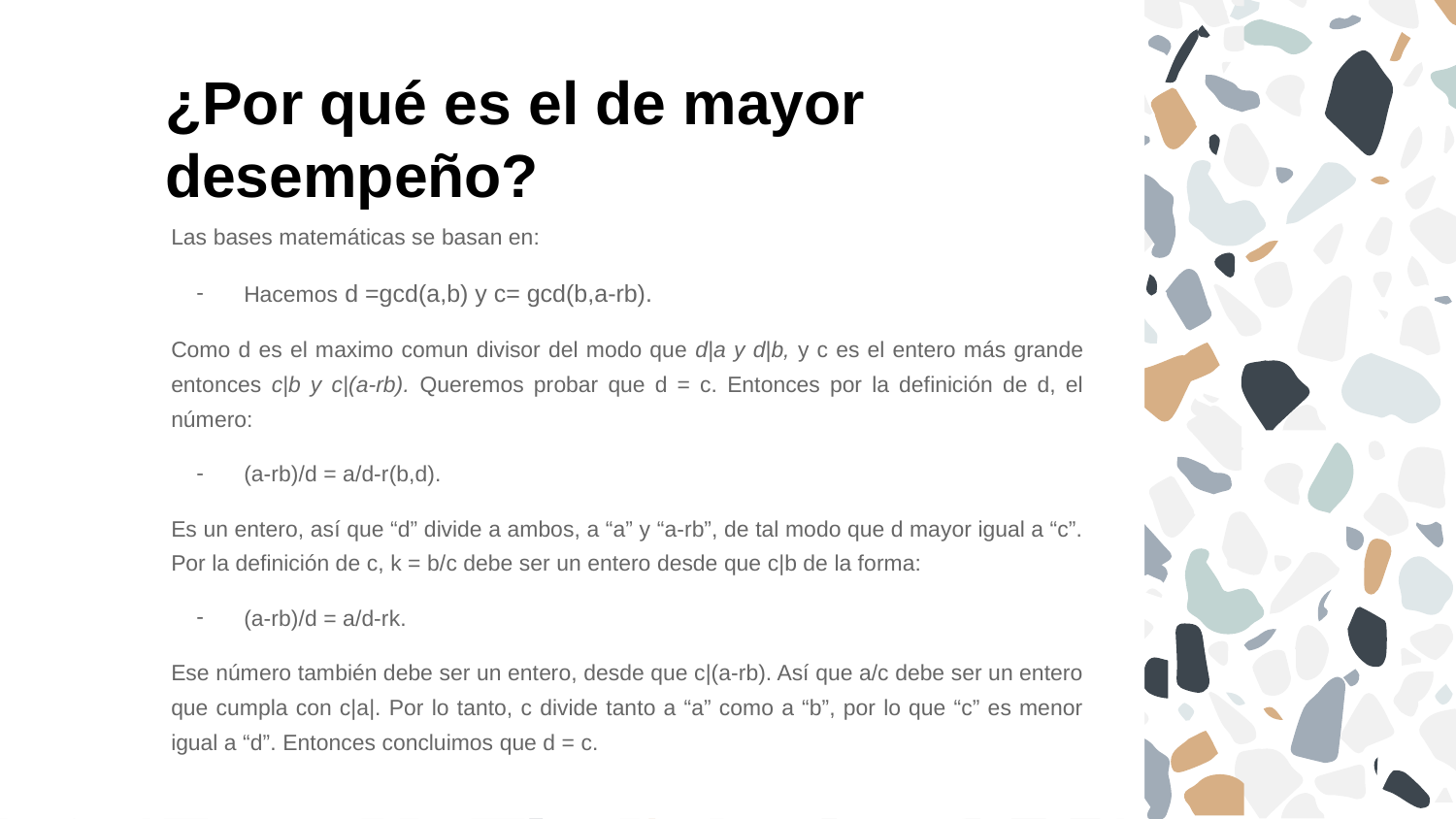

# ¿Por qué es el de mayor desempeño?
Las bases matemáticas se basan en:
Hacemos d =gcd(a,b) y c= gcd(b,a-rb).
Como d es el maximo comun divisor del modo que d|a y d|b, y c es el entero más grande entonces c|b y c|(a-rb). Queremos probar que d = c. Entonces por la definición de d, el número:
(a-rb)/d = a/d-r(b,d).
Es un entero, así que “d” divide a ambos, a “a” y “a-rb”, de tal modo que d mayor igual a “c”. Por la definición de c, k = b/c debe ser un entero desde que c|b de la forma:
(a-rb)/d = a/d-rk.
Ese número también debe ser un entero, desde que c|(a-rb). Así que a/c debe ser un entero que cumpla con c|a|. Por lo tanto, c divide tanto a “a” como a “b”, por lo que “c” es menor igual a “d”. Entonces concluimos que d = c.